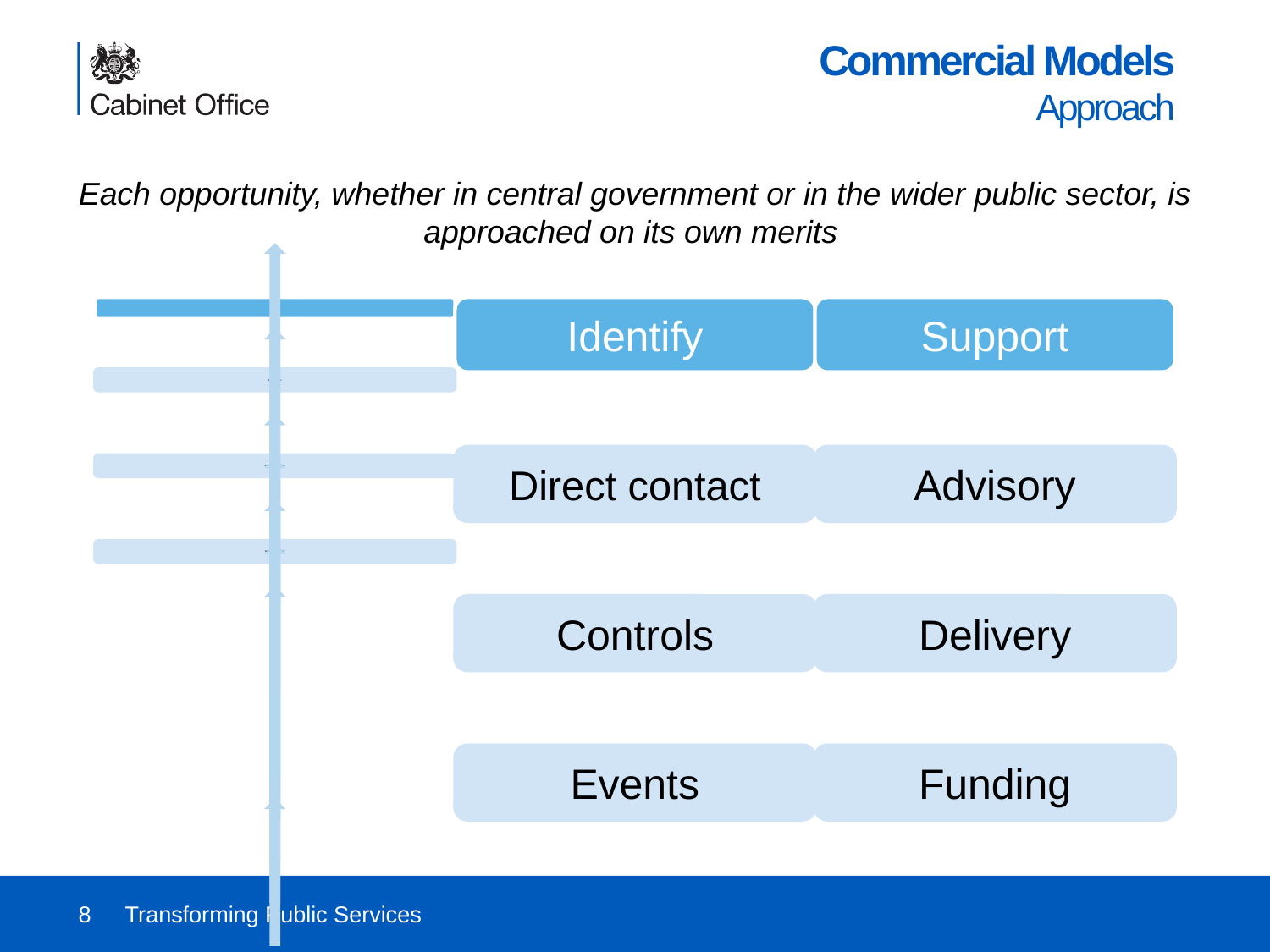

# Commercial Models Approach
Each opportunity, whether in central government or in the wider public sector, is approached on its own merits
Engage
Departments
Identify
Direct contact
Controls
Support
Advisory
Delivery
Wider Public Sector
Arms Length Bodies
Events
Funding
8
Transforming Public Services